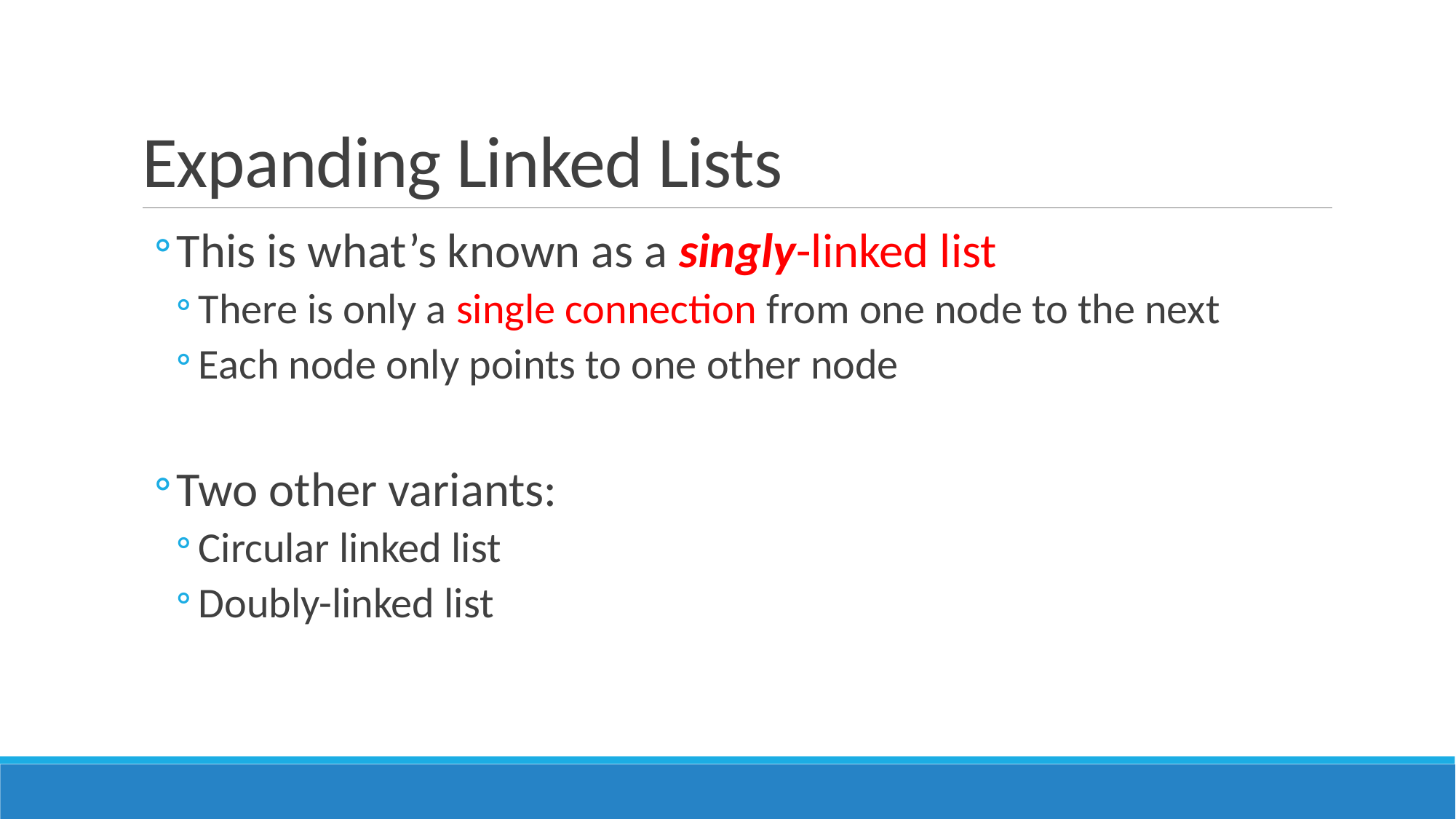

# Expanding Linked Lists
This is what’s known as a singly-linked list
There is only a single connection from one node to the next
Each node only points to one other node

Two other variants:
Circular linked list
Doubly-linked list